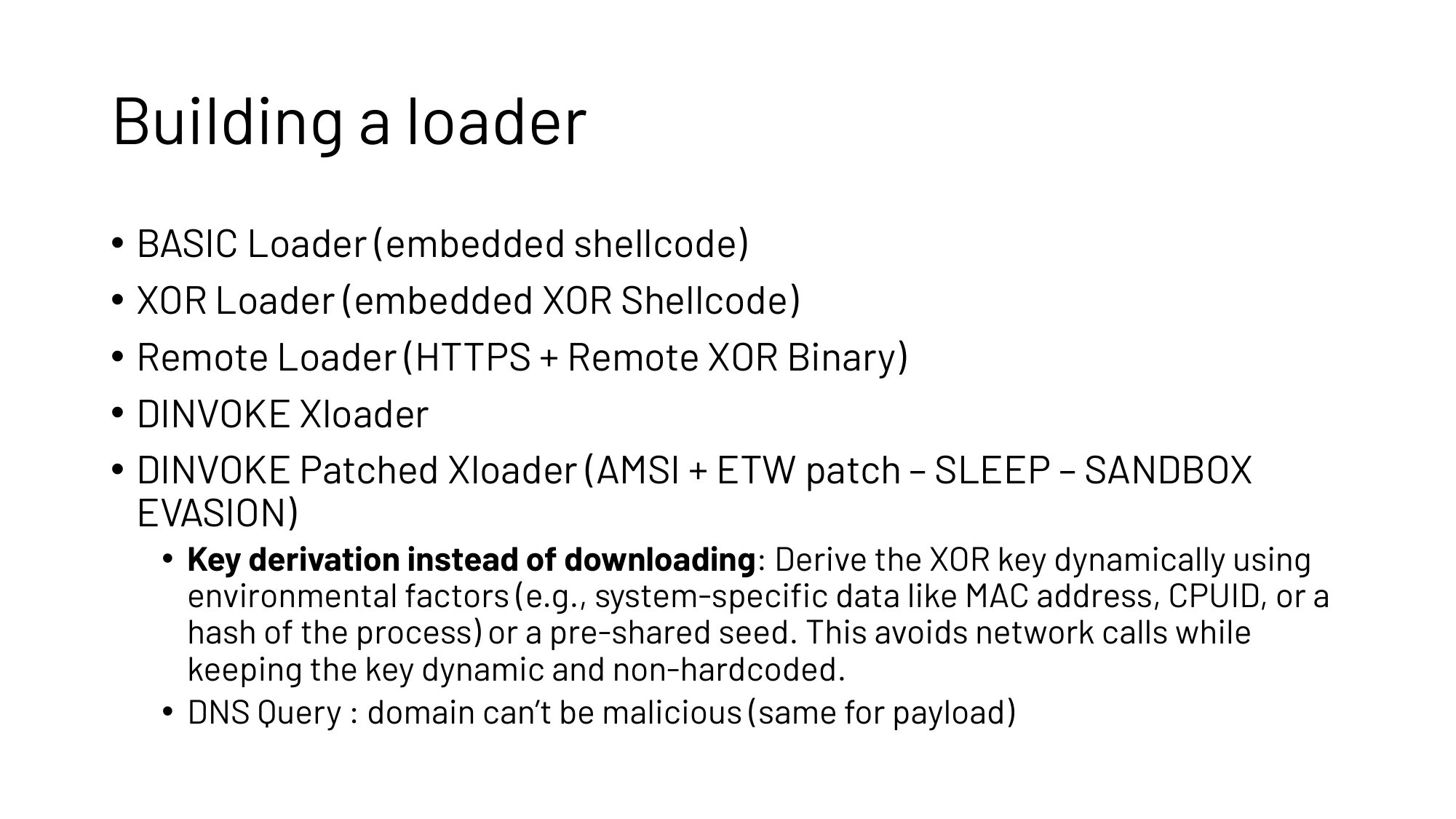

# Building a loader
BASIC Loader (embedded shellcode)
XOR Loader (embedded XOR Shellcode)
Remote Loader (HTTPS + Remote XOR Binary)
DINVOKE Xloader
DINVOKE Patched Xloader (AMSI + ETW patch – SLEEP – SANDBOX EVASION)
Key derivation instead of downloading: Derive the XOR key dynamically using environmental factors (e.g., system-specific data like MAC address, CPUID, or a hash of the process) or a pre-shared seed. This avoids network calls while keeping the key dynamic and non-hardcoded.
DNS Query : domain can’t be malicious (same for payload)